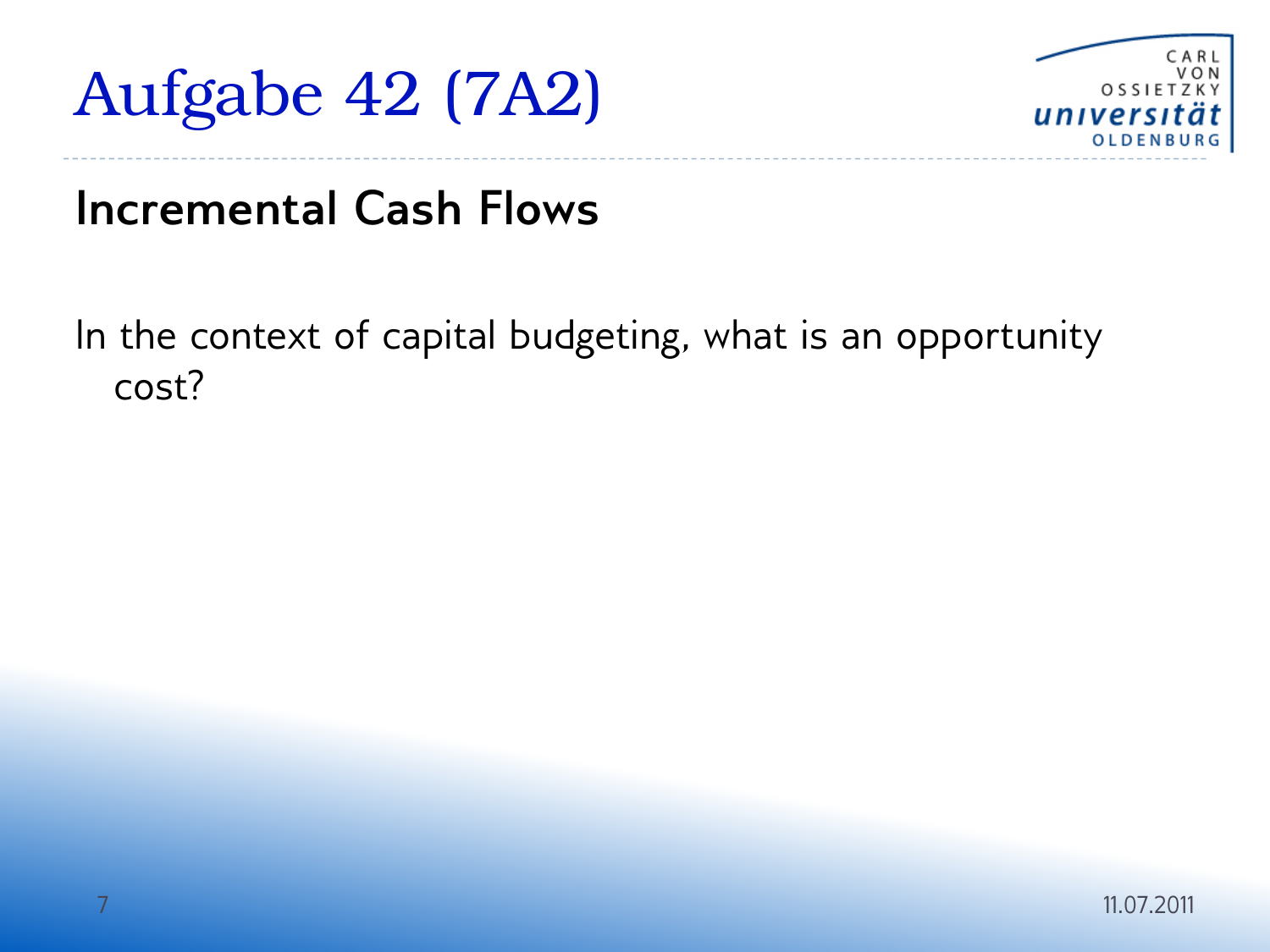

# Aufgabe 42 (7A2)
Incremental Cash Flows

In the context of capital budgeting, what is an opportunity cost?

7
11.07.2011